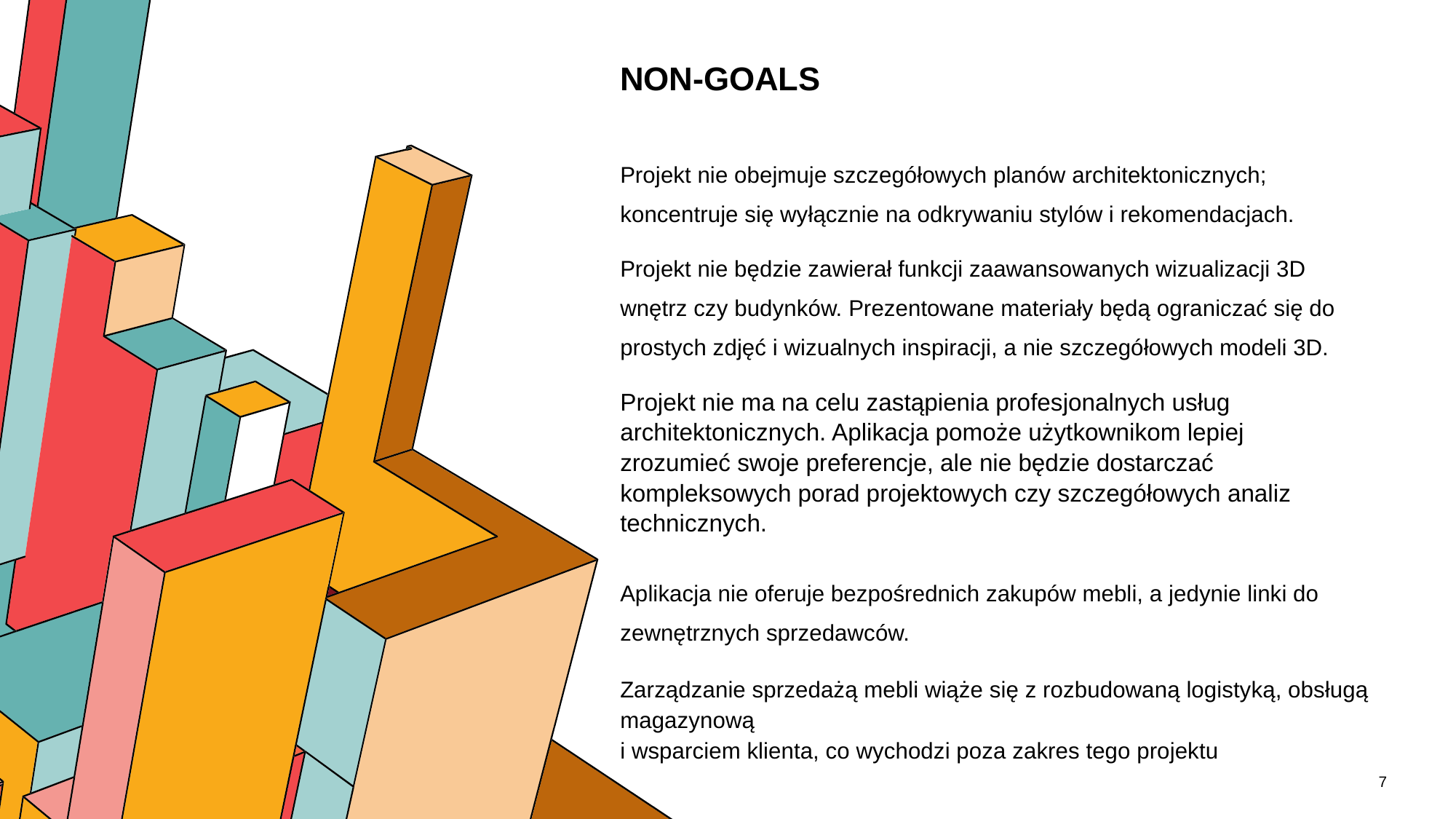

# NON-GOALS
Projekt nie obejmuje szczegółowych planów architektonicznych;
koncentruje się wyłącznie na odkrywaniu stylów i rekomendacjach.
Projekt nie będzie zawierał funkcji zaawansowanych wizualizacji 3D wnętrz czy budynków. Prezentowane materiały będą ograniczać się do prostych zdjęć i wizualnych inspiracji, a nie szczegółowych modeli 3D.

Projekt nie ma na celu zastąpienia profesjonalnych usług architektonicznych. Aplikacja pomoże użytkownikom lepiej zrozumieć swoje preferencje, ale nie będzie dostarczać kompleksowych porad projektowych czy szczegółowych analiz technicznych.
Aplikacja nie oferuje bezpośrednich zakupów mebli, a jedynie linki do zewnętrznych sprzedawców.
Zarządzanie sprzedażą mebli wiąże się z rozbudowaną logistyką, obsługą magazynową
i wsparciem klienta, co wychodzi poza zakres tego projektu
7